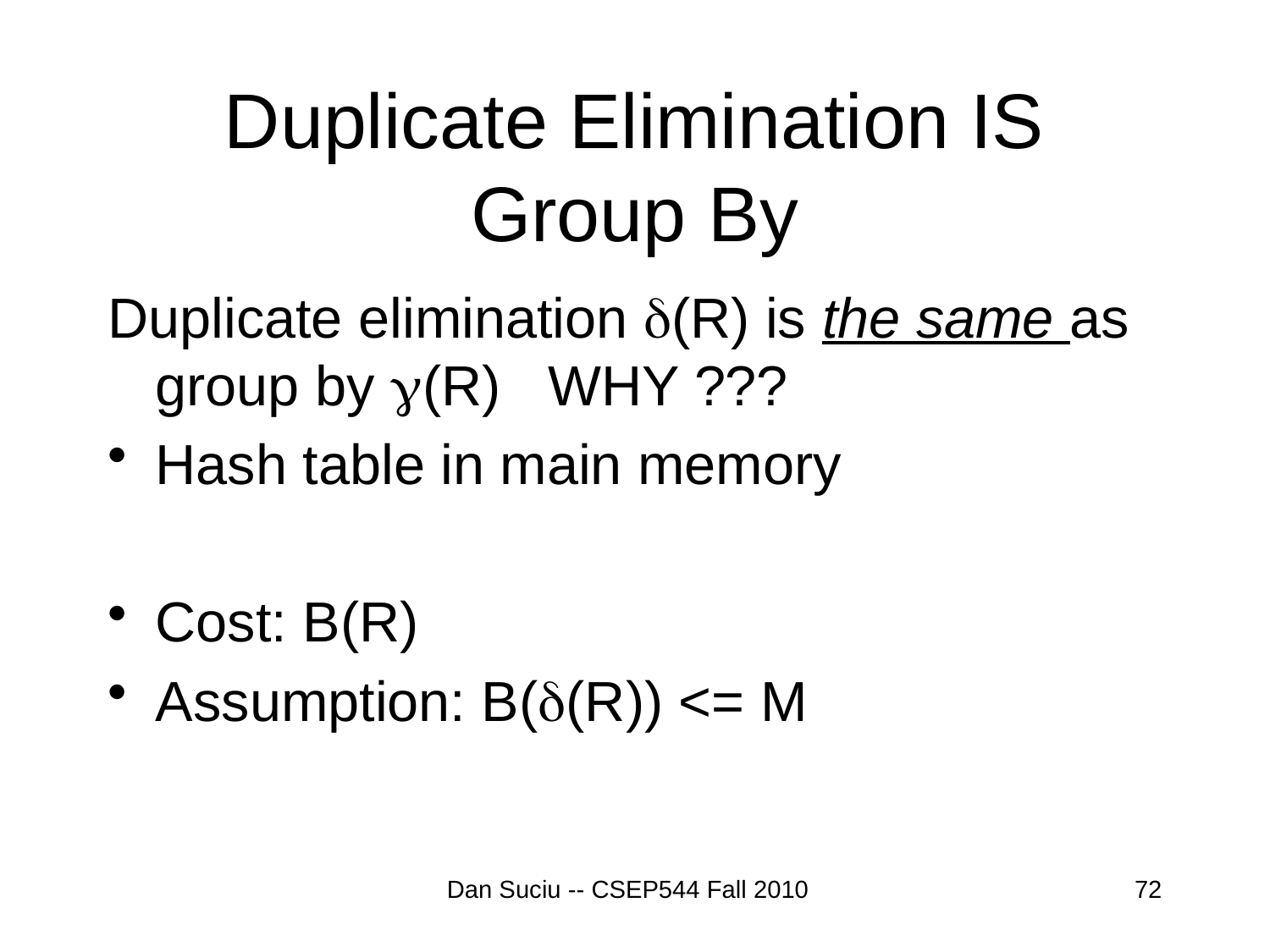

# Duplicate Elimination IS Group By
Duplicate elimination δ(R) is the same as group by γ(R)   WHY ???
Hash table in main memory

Cost: B(R)
Assumption: B(δ(R)) <= M
Dan Suciu -- CSEP544 Fall 2010
72